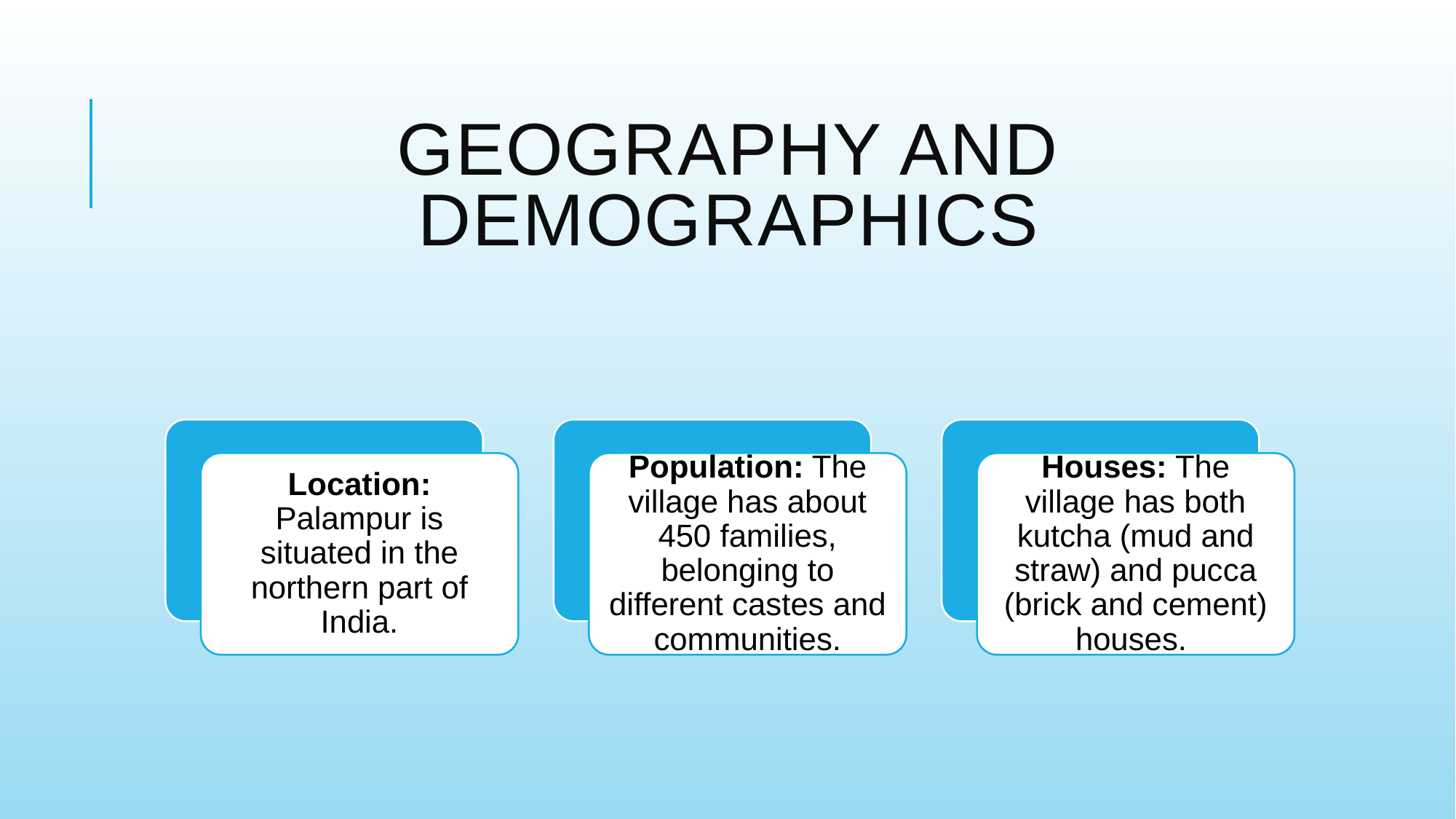

# Geography and Demographics

Location: Palampur is situated in the northern part of India.
Population: The village has about 450 families, belonging to different castes and communities.
Houses: The village has both kutcha (mud and straw) and pucca (brick and cement) houses.